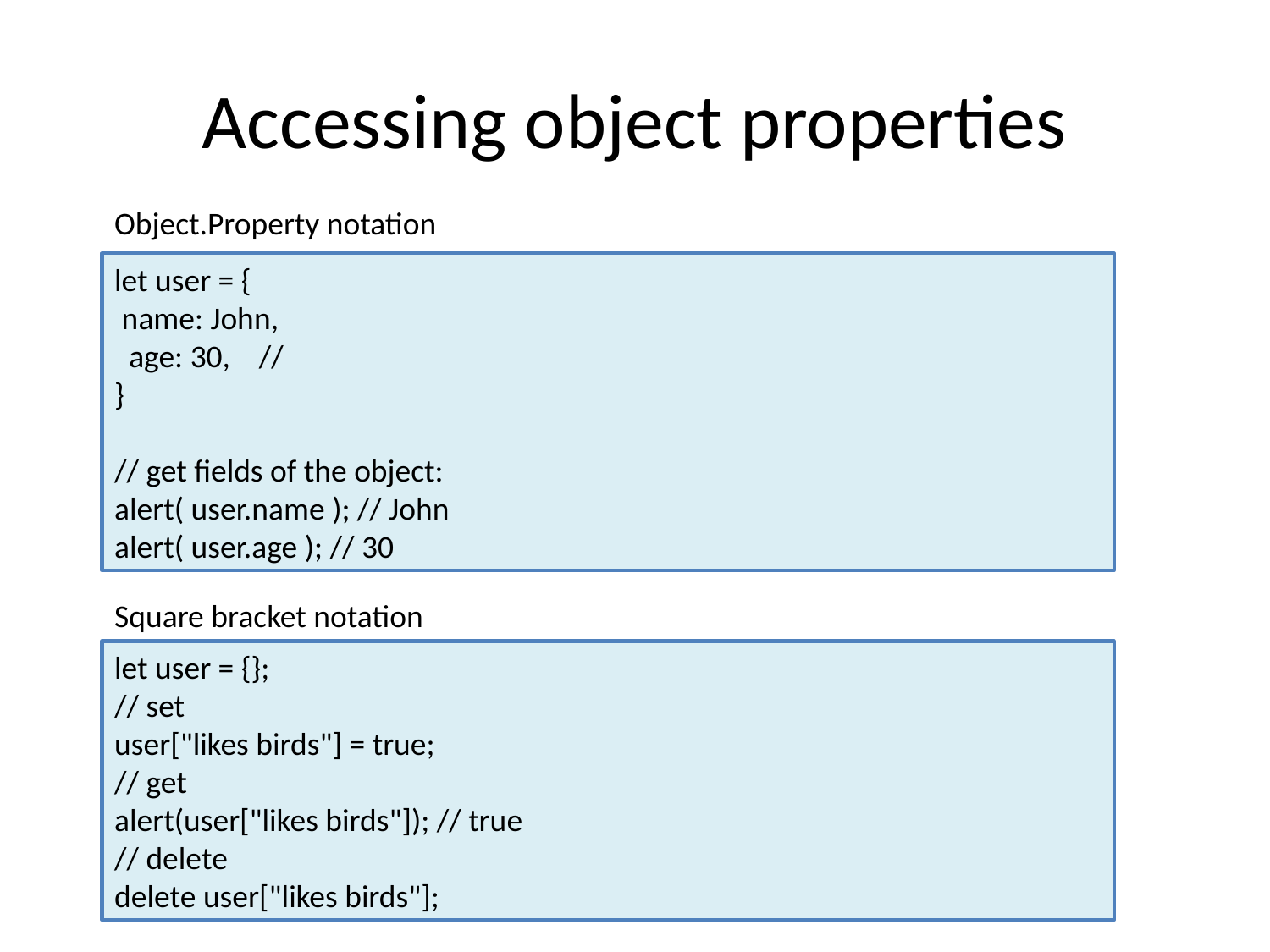

# Accessing object properties
Object.Property notation
let user = {
 name: John,
  age: 30,    //
}

// get fields of the object:
alert( user.name ); // John
alert( user.age ); // 30
Square bracket notation
let user = {};
// set
user["likes birds"] = true;
// get
alert(user["likes birds"]); // true
// delete
delete user["likes birds"];